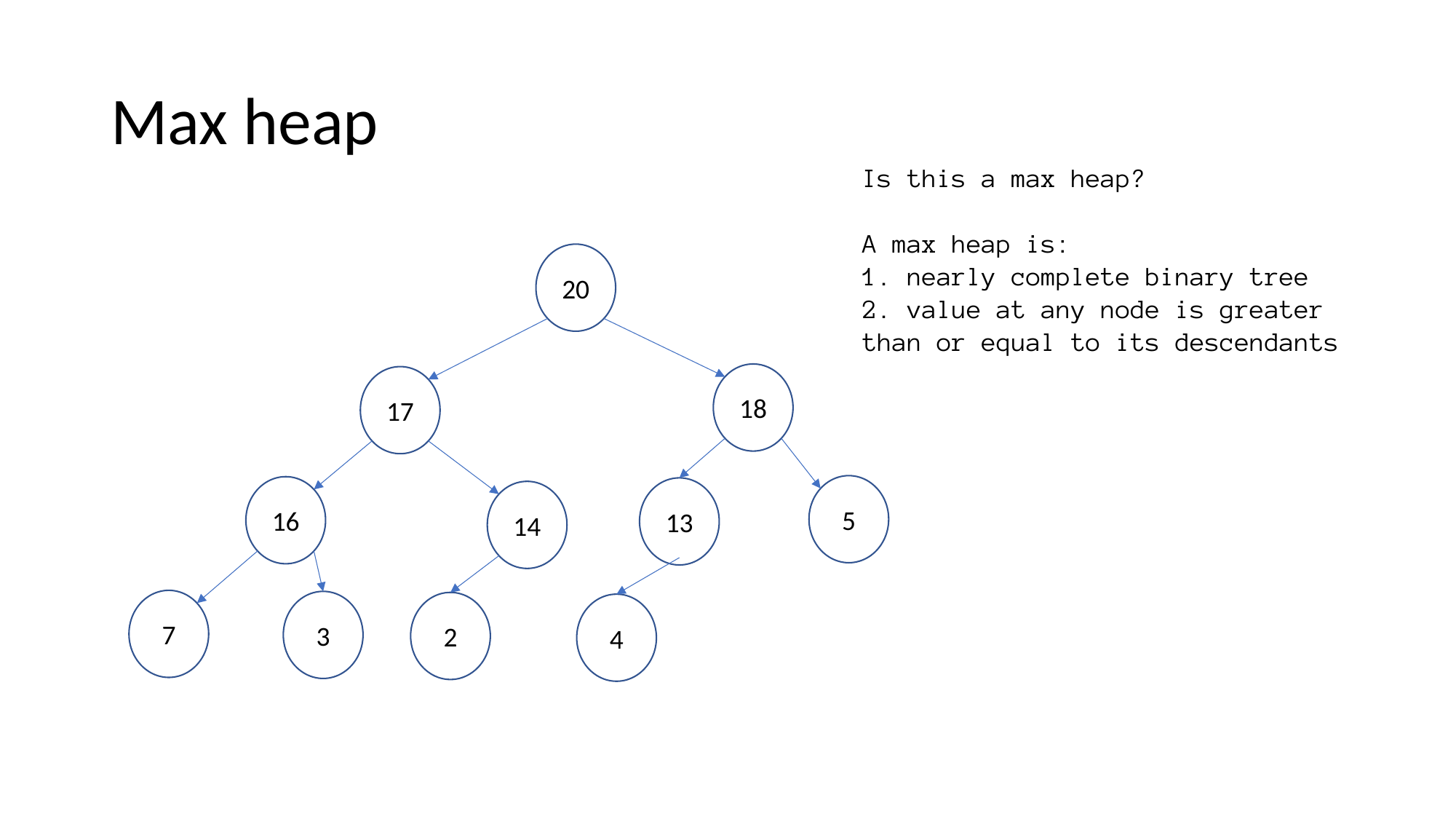

# Max heap
Is this a max heap?

A max heap is:
1. nearly complete binary tree
2. value at any node is greater than or equal to its descendants
20
18
17
5
16
13
14
7
3
2
4